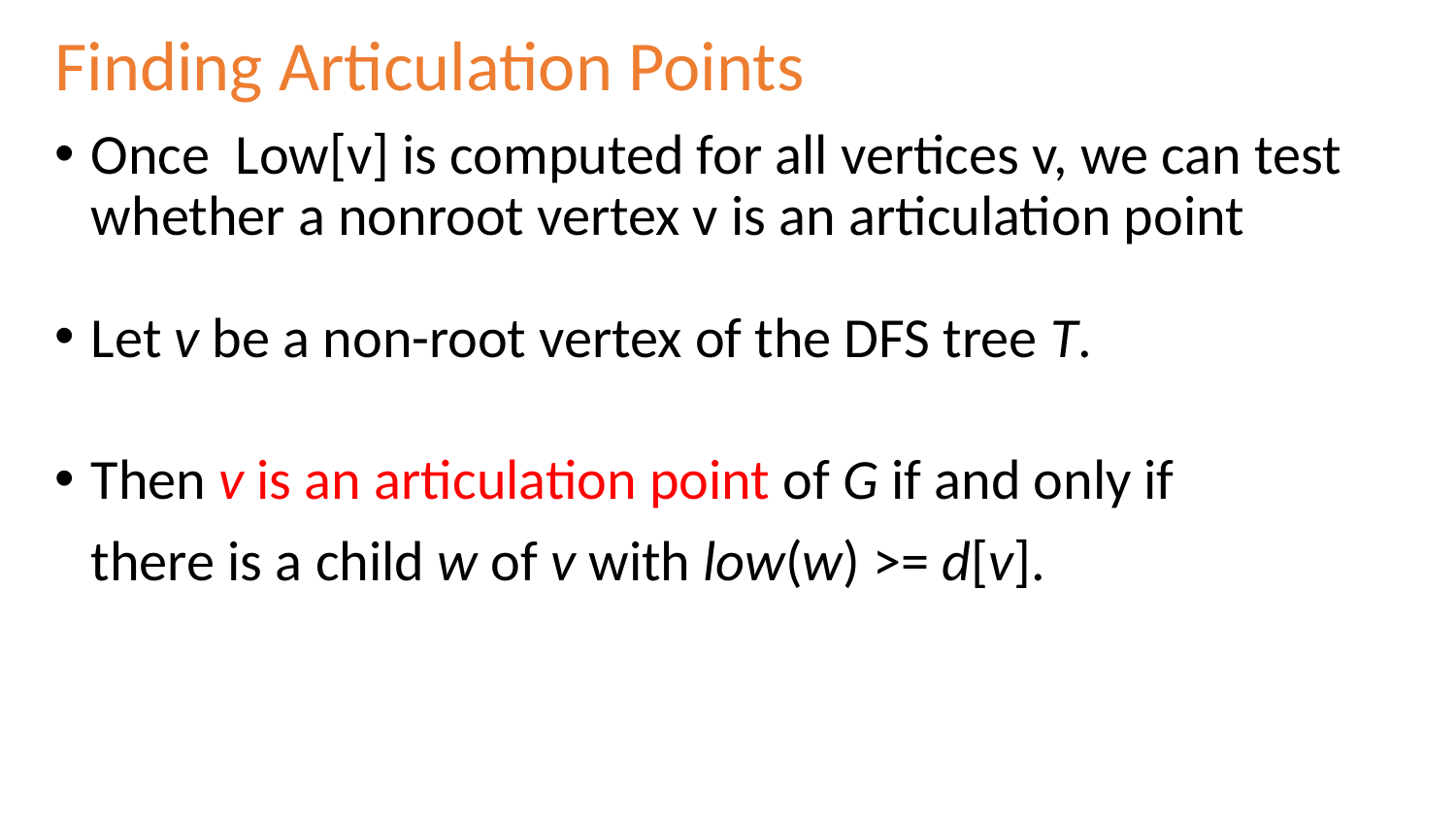

# Finding Articulation Points
Once  Low[v] is computed for all vertices v, we can test whether a nonroot vertex v is an articulation point

Let v be a non-root vertex of the DFS tree T.

Then v is an articulation point of G if and only if
	there is a child w of v with low(w) >= d[v].